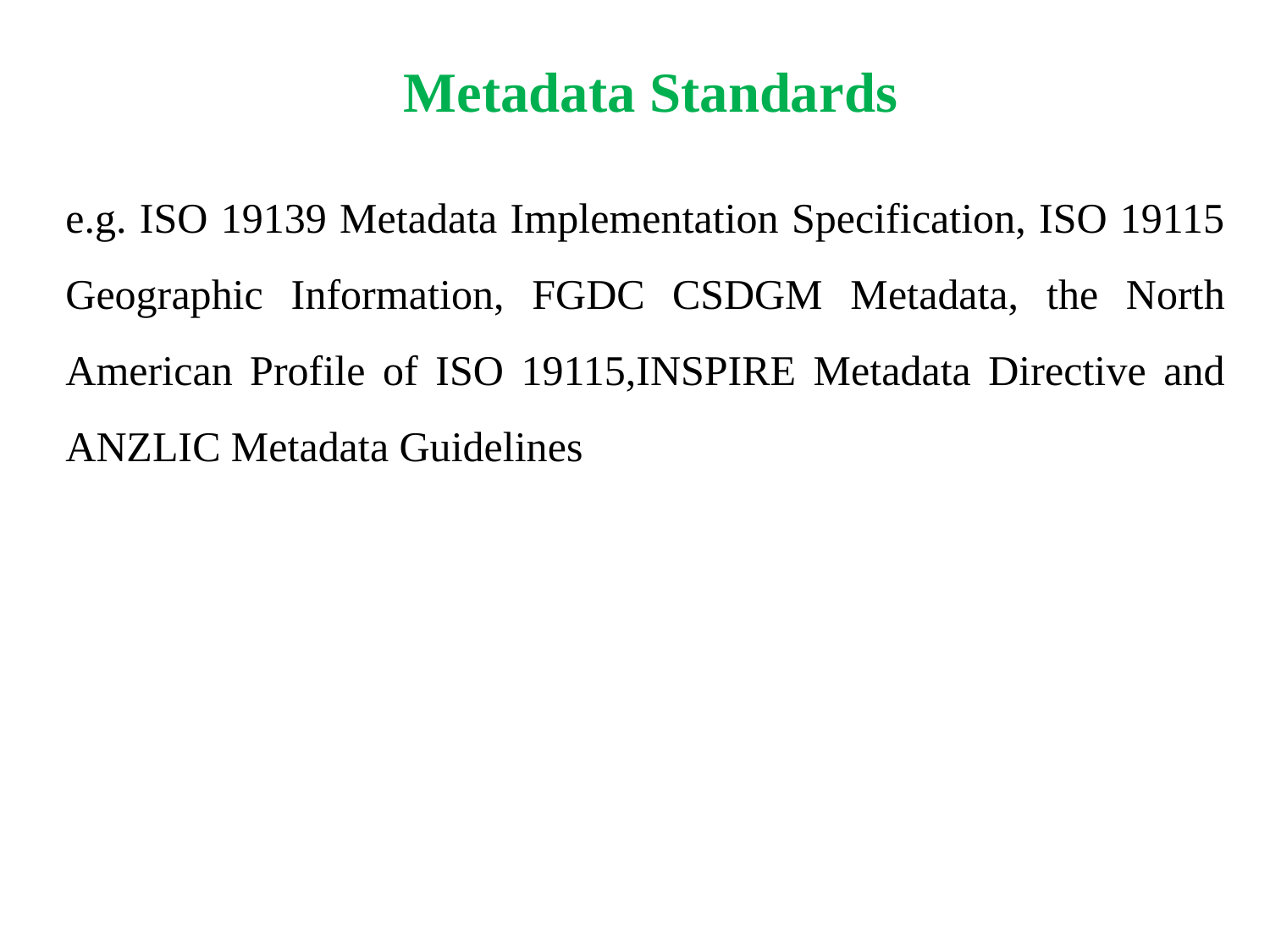

# Metadata Standards
e.g. ISO 19139 Metadata Implementation Specification, ISO 19115 Geographic Information, FGDC CSDGM Metadata, the North American Profile of ISO 19115,INSPIRE Metadata Directive and ANZLIC Metadata Guidelines